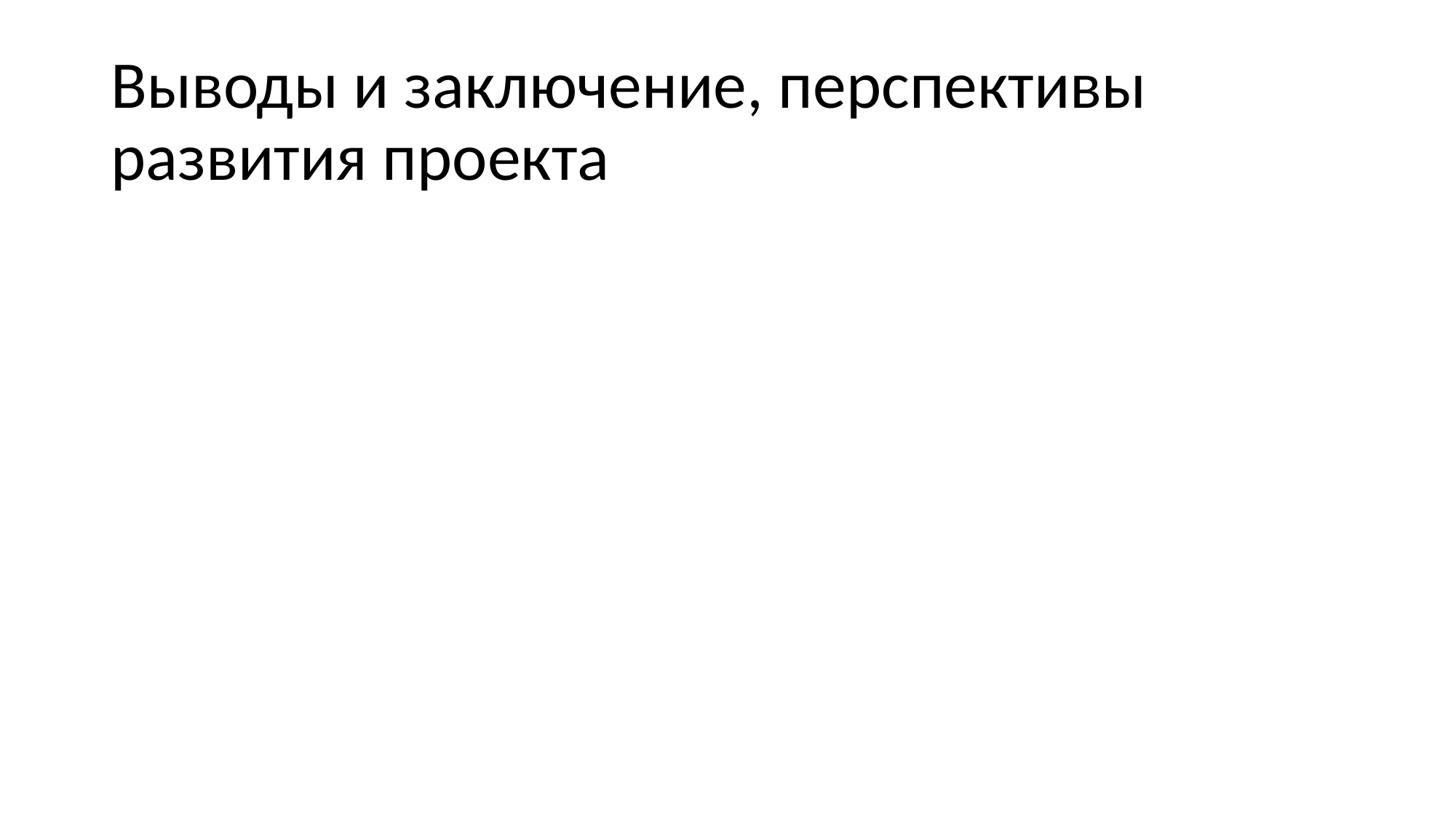

# Выводы и заключение, перспективы развития проекта